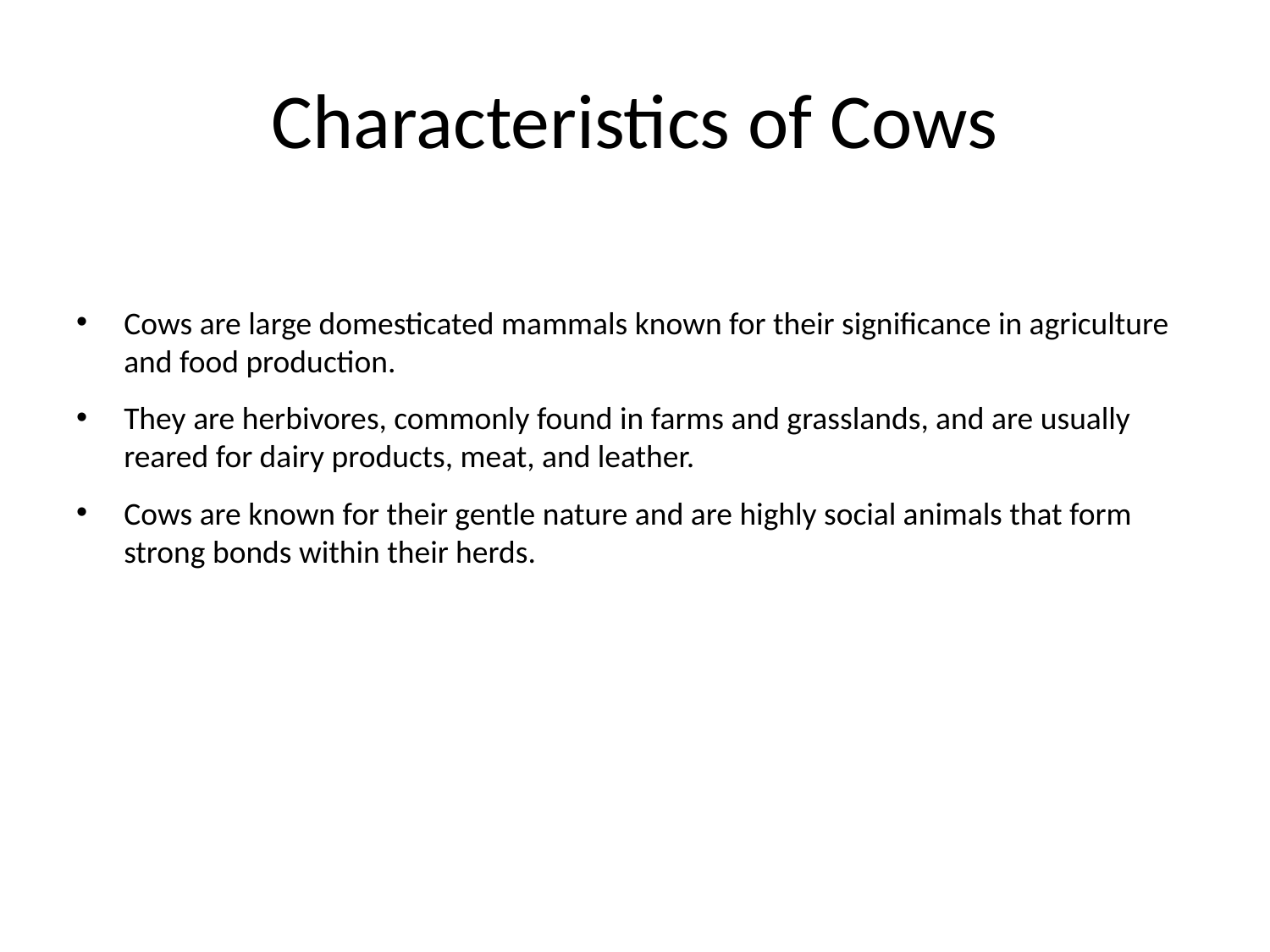

# Characteristics of Cows

Cows are large domesticated mammals known for their significance in agriculture and food production.
They are herbivores, commonly found in farms and grasslands, and are usually reared for dairy products, meat, and leather.
Cows are known for their gentle nature and are highly social animals that form strong bonds within their herds.